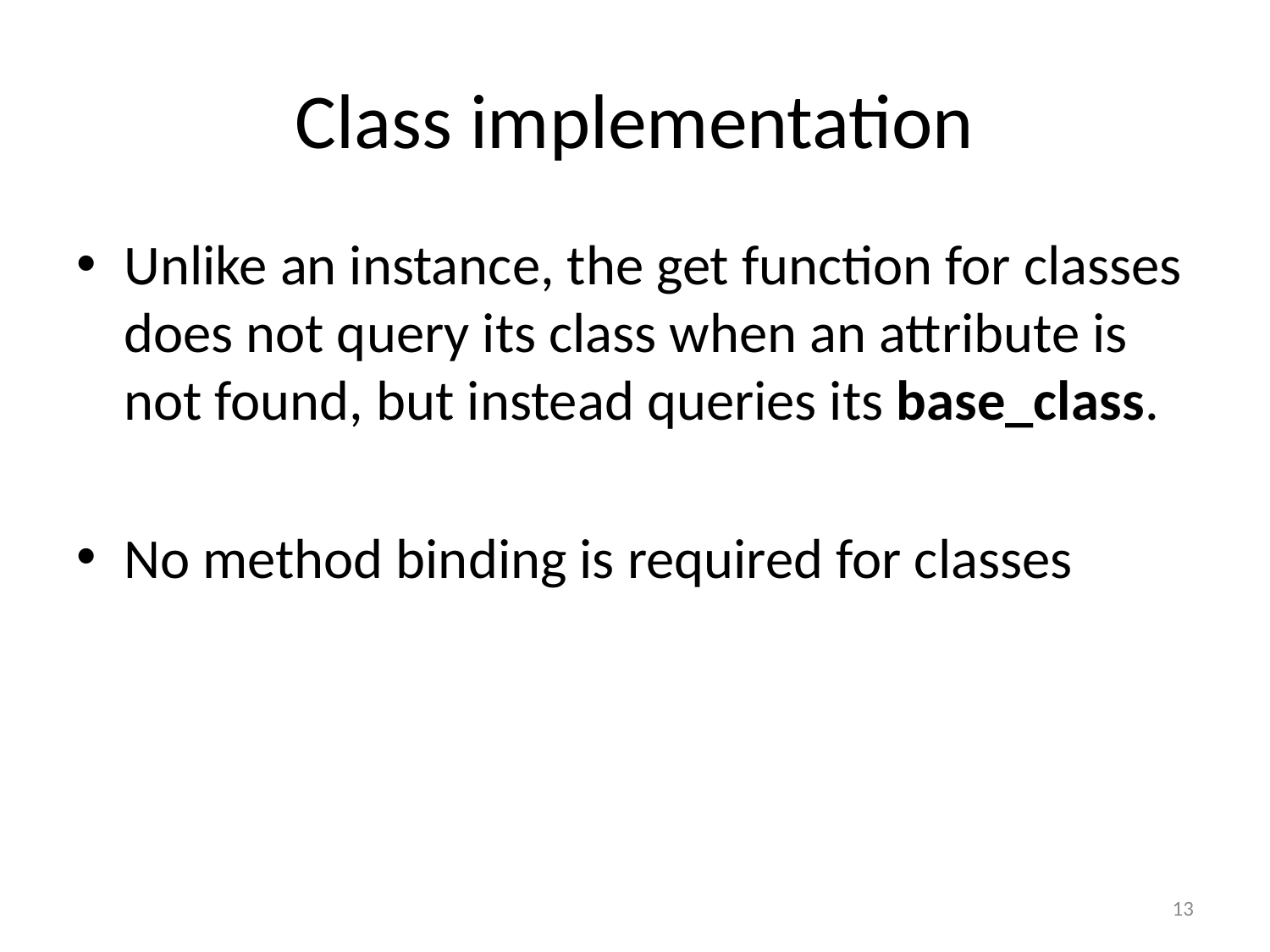

# Class implementation
Unlike an instance, the get function for classes does not query its class when an attribute is not found, but instead queries its base_class.

No method binding is required for classes
13